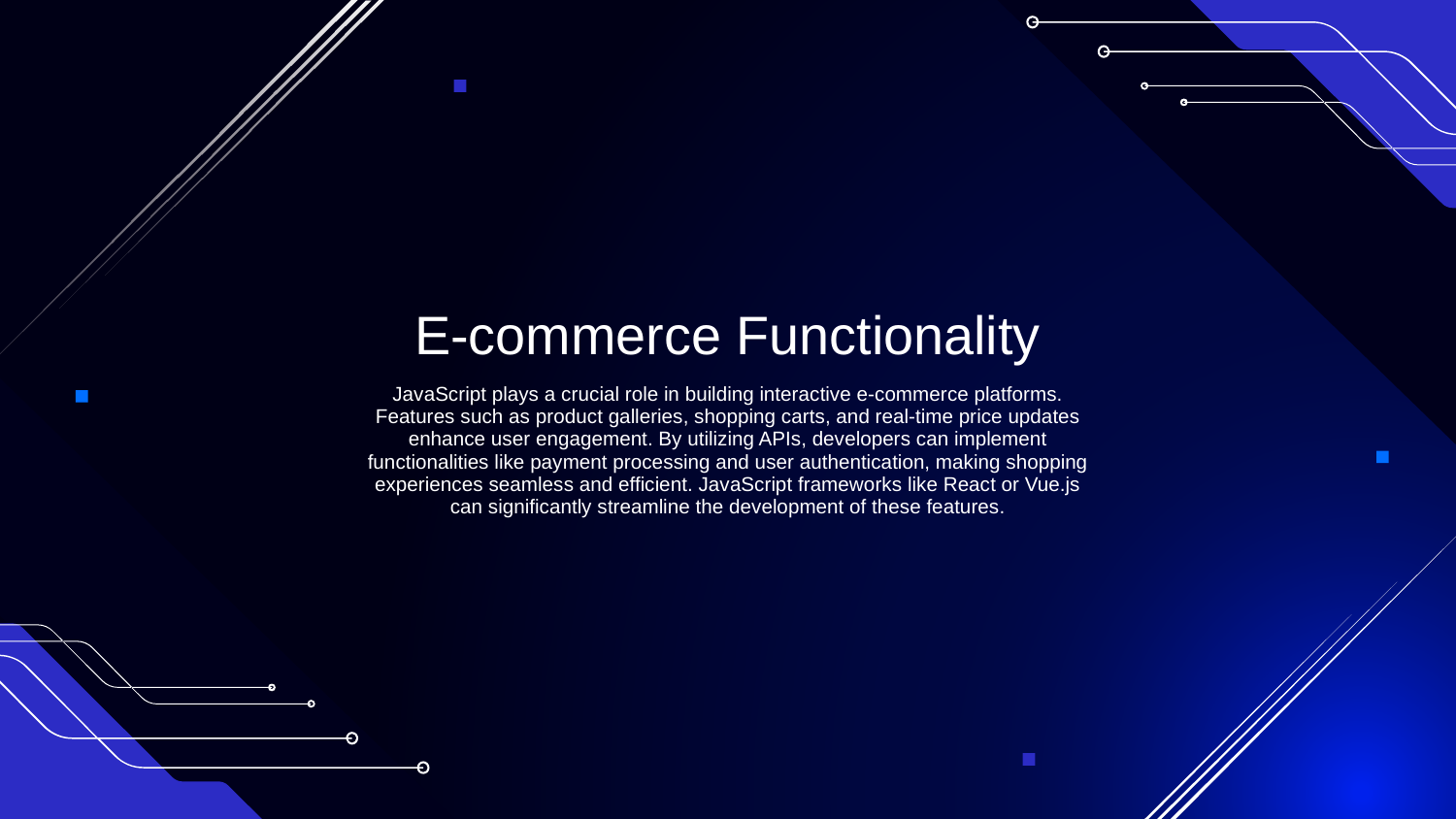

# E-commerce Functionality
JavaScript plays a crucial role in building interactive e-commerce platforms. Features such as product galleries, shopping carts, and real-time price updates enhance user engagement. By utilizing APIs, developers can implement functionalities like payment processing and user authentication, making shopping experiences seamless and efficient. JavaScript frameworks like React or Vue.js can significantly streamline the development of these features.